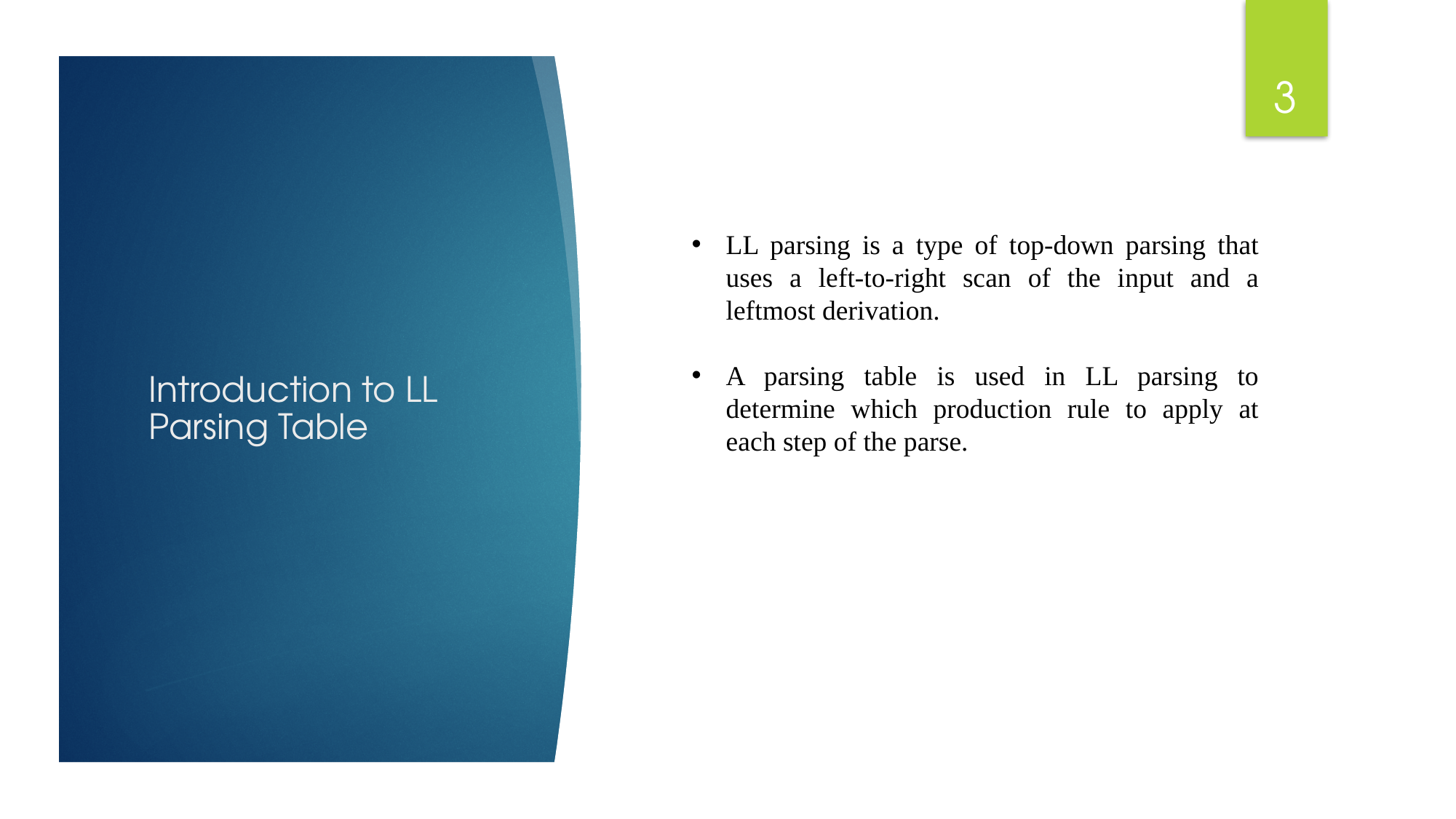

3
LL parsing is a type of top-down parsing that uses a left-to-right scan of the input and a leftmost derivation.

A parsing table is used in LL parsing to determine which production rule to apply at each step of the parse.
# Introduction to LL Parsing Table